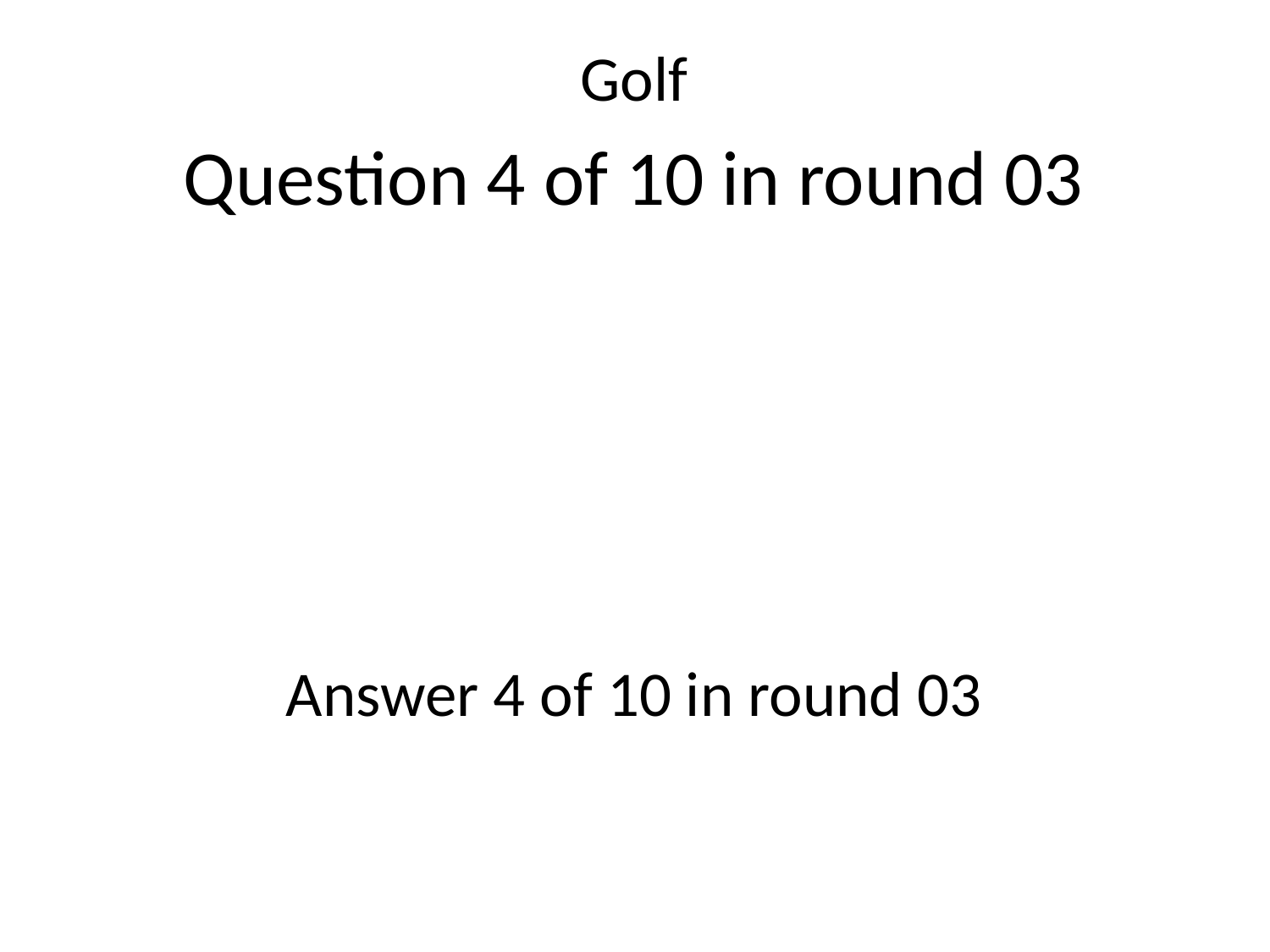

Golf
Question 4 of 10 in round 03
Answer 4 of 10 in round 03